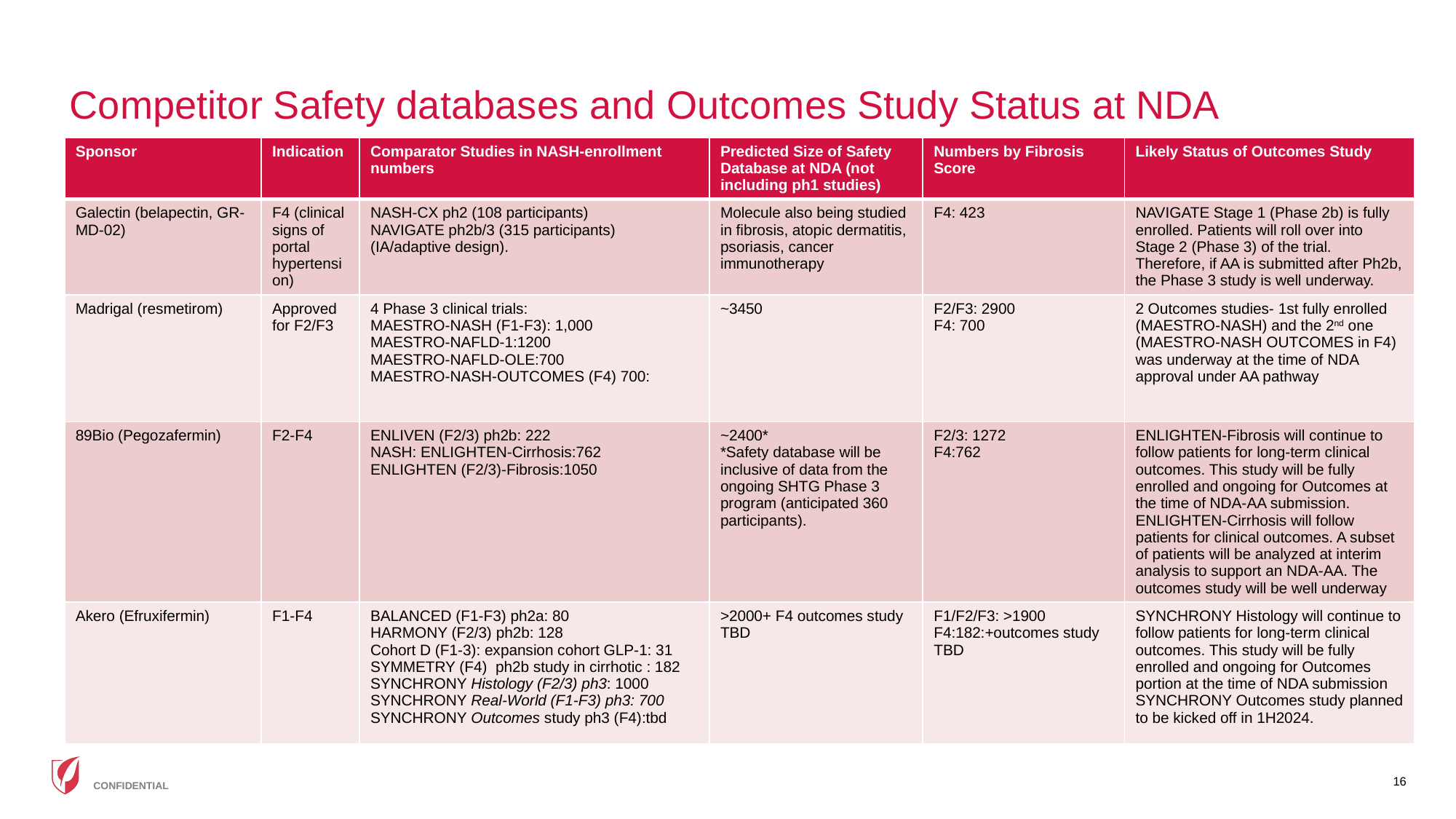

# Competitor Safety databases and Outcomes Study Status at NDA
| Sponsor | Indication | Comparator Studies in NASH-enrollment numbers | Predicted Size of Safety Database at NDA (not including ph1 studies) | Numbers by Fibrosis Score | Likely Status of Outcomes Study |
| --- | --- | --- | --- | --- | --- |
| Galectin (belapectin, GR-MD-02) | F4 (clinical signs of portal hypertension) | NASH-CX ph2 (108 participants) NAVIGATE ph2b/3 (315 participants) (IA/adaptive design). | Molecule also being studied in fibrosis, atopic dermatitis, psoriasis, cancer immunotherapy | F4: 423 | NAVIGATE Stage 1 (Phase 2b) is fully enrolled. Patients will roll over into Stage 2 (Phase 3) of the trial. Therefore, if AA is submitted after Ph2b, the Phase 3 study is well underway. |
| Madrigal (resmetirom) | Approved for F2/F3 | 4 Phase 3 clinical trials: MAESTRO-NASH (F1-F3): 1,000   MAESTRO-NAFLD-1:1200 MAESTRO-NAFLD-OLE:700 MAESTRO-NASH-OUTCOMES (F4) 700: | ~3450 | F2/F3: 2900 F4: 700 | 2 Outcomes studies- 1st fully enrolled (MAESTRO-NASH) and the 2nd one (MAESTRO-NASH OUTCOMES in F4) was underway at the time of NDA approval under AA pathway |
| 89Bio (Pegozafermin) | F2-F4 | ENLIVEN (F2/3) ph2b: 222 NASH: ENLIGHTEN-Cirrhosis:762 ENLIGHTEN (F2/3)-Fibrosis:1050 | ~2400\* \*Safety database will be inclusive of data from the ongoing SHTG Phase 3 program (anticipated 360 participants). | F2/3: 1272 F4:762 | ENLIGHTEN-Fibrosis will continue to follow patients for long-term clinical outcomes. This study will be fully enrolled and ongoing for Outcomes at the time of NDA-AA submission. ENLIGHTEN-Cirrhosis will follow patients for clinical outcomes. A subset of patients will be analyzed at interim analysis to support an NDA-AA. The outcomes study will be well underway |
| Akero (Efruxifermin) | F1-F4 | BALANCED (F1-F3) ph2a: 80 HARMONY (F2/3) ph2b: 128 Cohort D (F1-3): expansion cohort GLP-1: 31 SYMMETRY (F4)  ph2b study in cirrhotic : 182 SYNCHRONY Histology (F2/3) ph3: 1000 SYNCHRONY Real-World (F1-F3) ph3: 700 SYNCHRONY Outcomes study ph3 (F4):tbd | >2000+ F4 outcomes study TBD | F1/F2/F3: >1900 F4:182:+outcomes study TBD | SYNCHRONY Histology will continue to follow patients for long-term clinical outcomes. This study will be fully enrolled and ongoing for Outcomes portion at the time of NDA submission SYNCHRONY Outcomes study planned to be kicked off in 1H2024. |

16